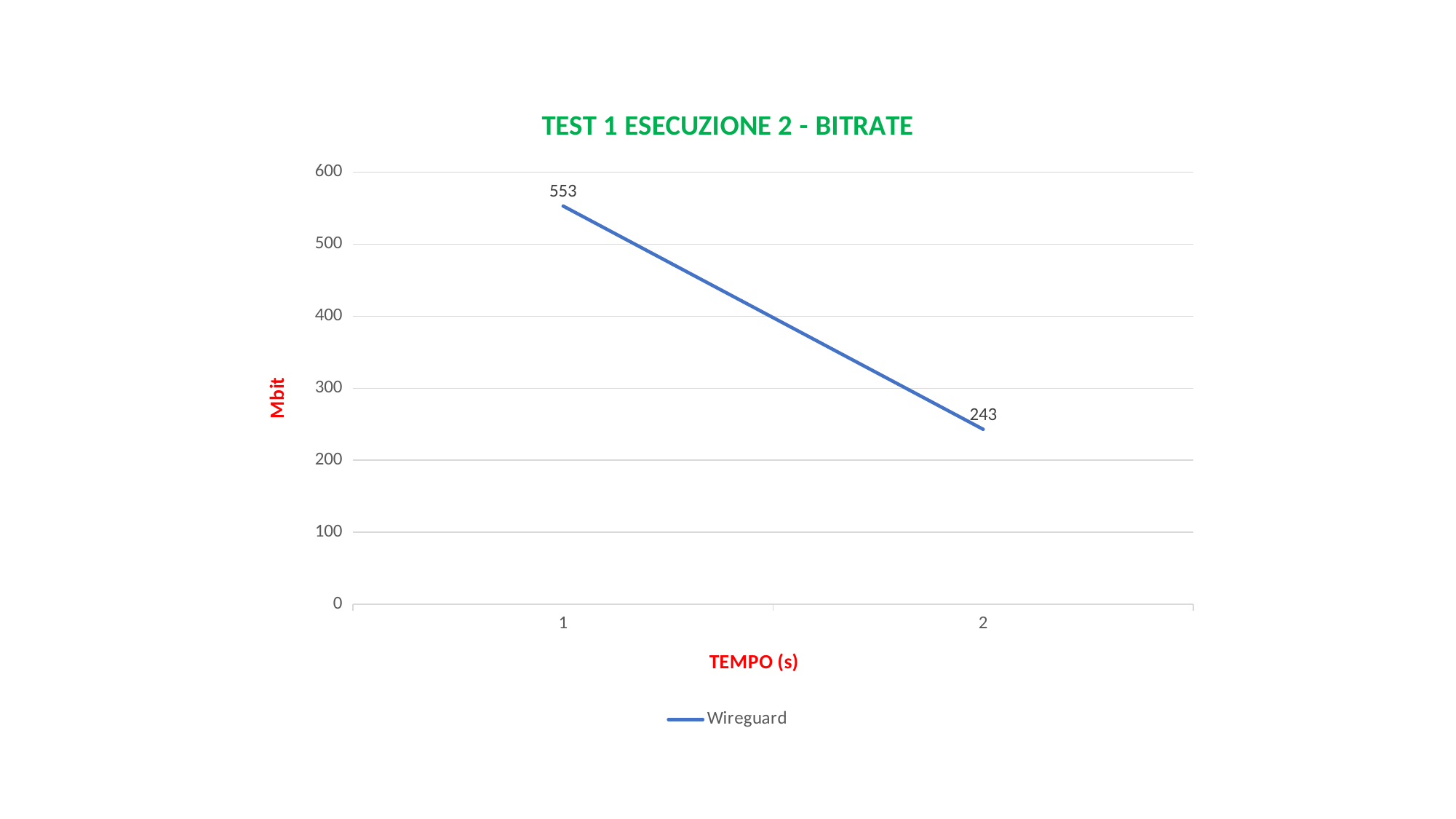

### Chart: TEST 1 ESECUZIONE 2 - BITRATE

| Category | Wireguard |
|---|---|
| 1 | 553.0 |
| 2 | 243.0 |